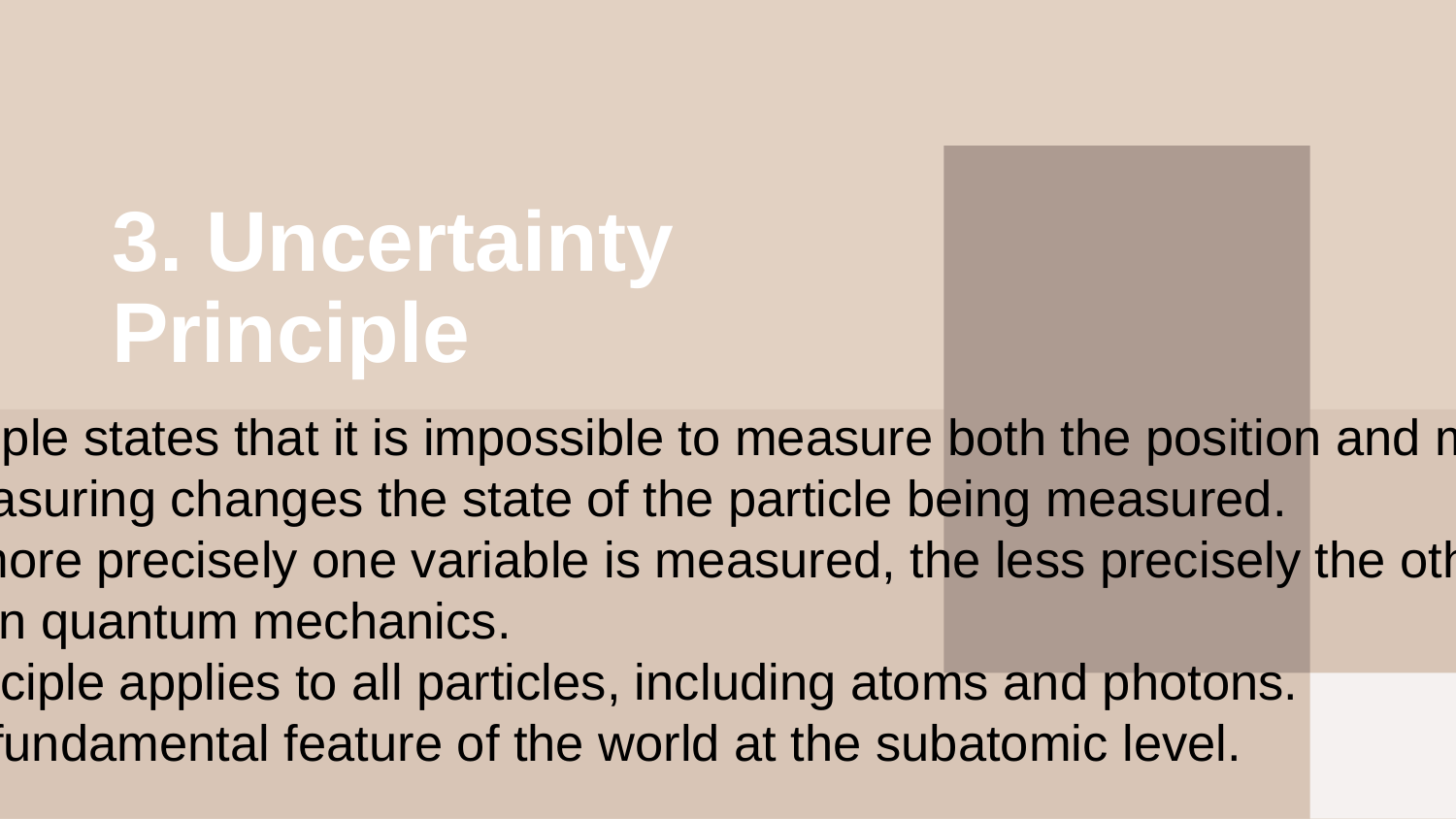

# 3. Uncertainty Principle

1. Heisenberg Uncertainty Principle states that it is impossible to measure both the position and momentum of a particle simultaneously.
2. This is because the act of measuring changes the state of the particle being measured.
3. The principle states that the more precisely one variable is measured, the less precisely the other can be predicted.
4. This principle is fundamental in quantum mechanics.
5. Heisenberg's Uncertainty Principle applies to all particles, including atoms and photons.
6. The uncertainty principle is a fundamental feature of the world at the subatomic level.